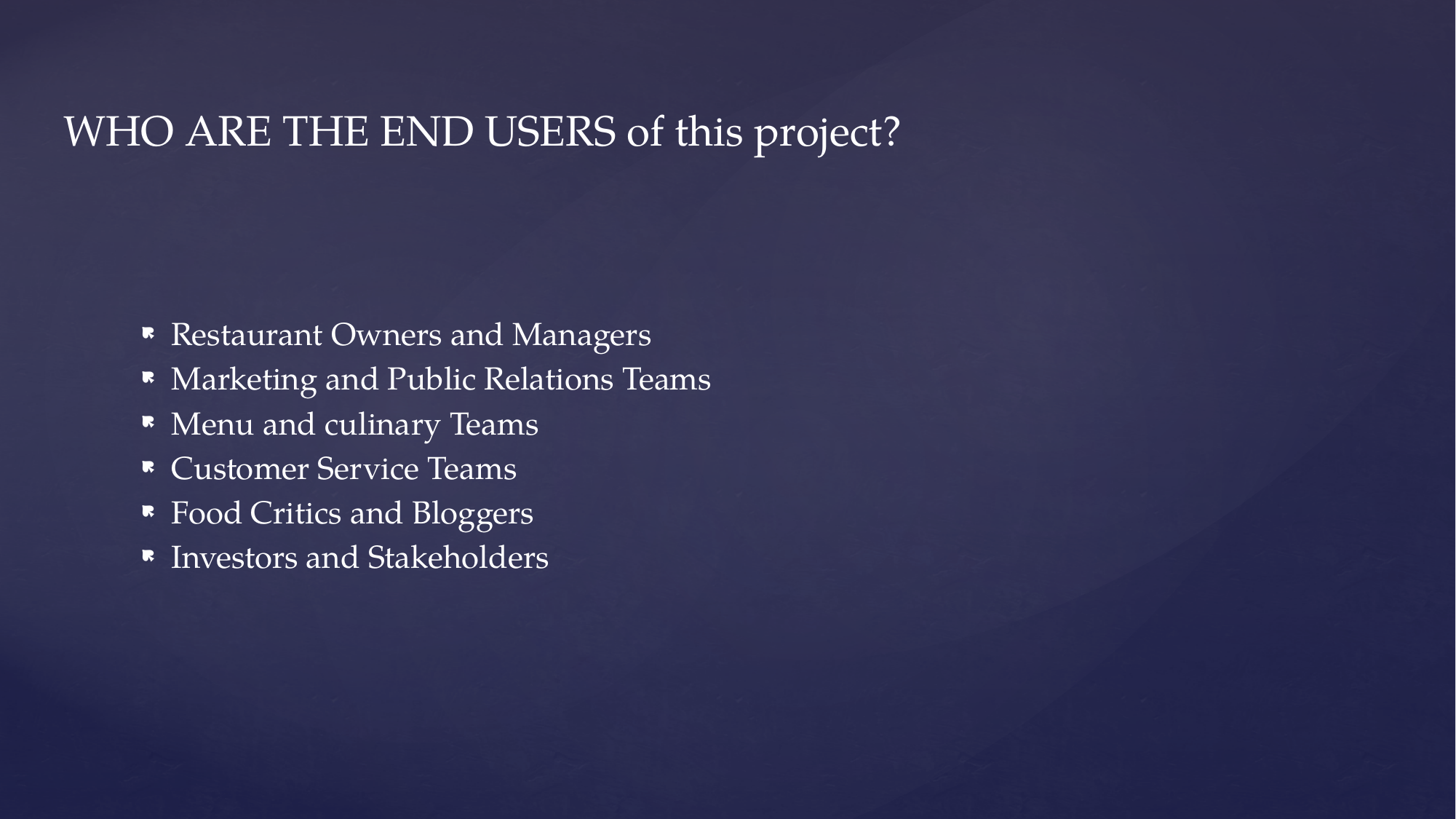

# WHO ARE THE END USERS of this project?
Restaurant Owners and Managers
Marketing and Public Relations Teams
Menu and culinary Teams
Customer Service Teams
Food Critics and Bloggers
Investors and Stakeholders